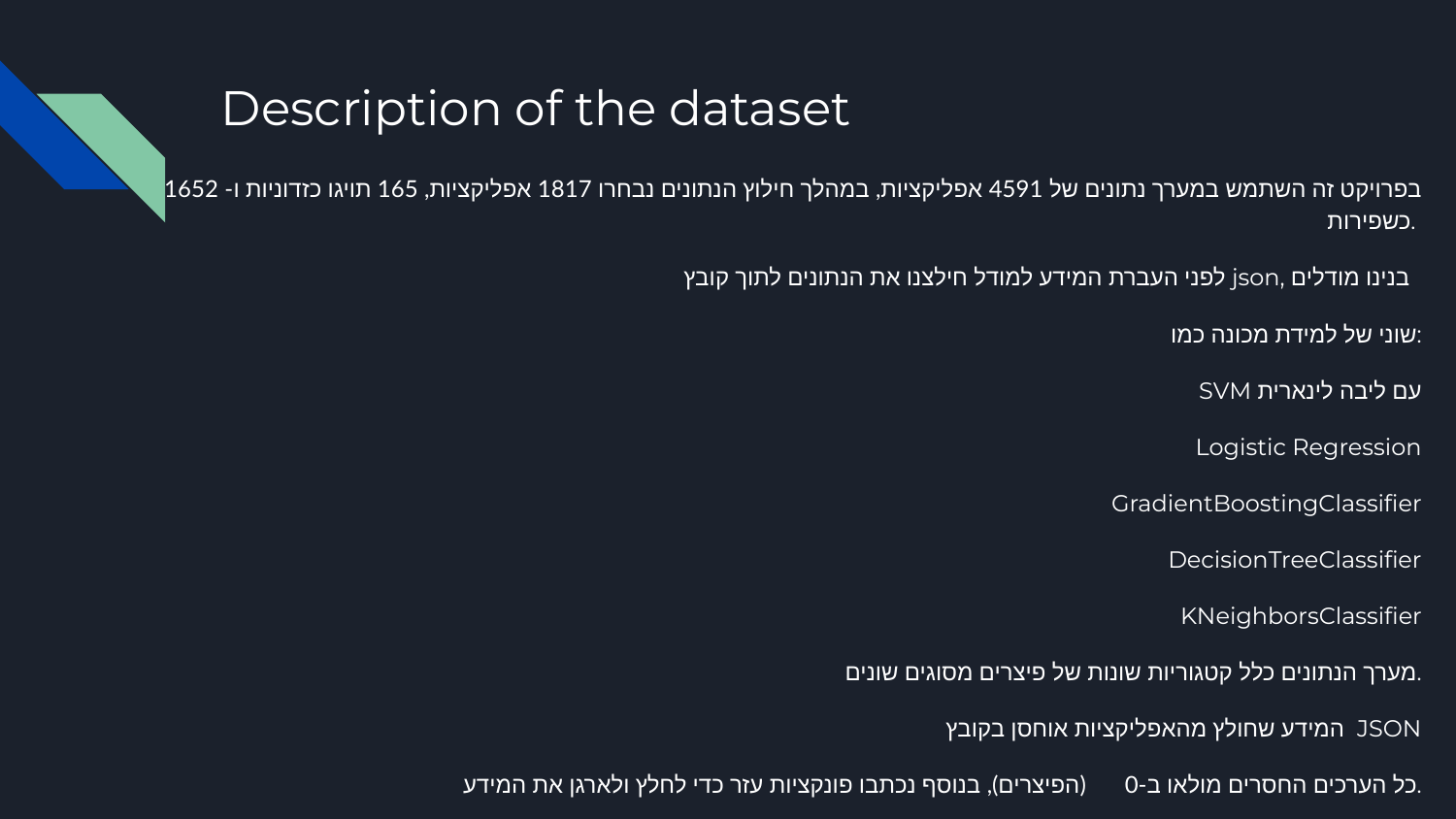

# Description of the dataset
בפרויקט זה השתמש במערך נתונים של 4591 אפליקציות, במהלך חילוץ הנתונים נבחרו 1817 אפליקציות, 165 תויגו כזדוניות ו- 1652 כשפירות.
לפני העברת המידע למודל חילצנו את הנתונים לתוך קובץ json, בנינו מודלים
 שוני של למידת מכונה כמו:
SVM עם ליבה לינארית
Logistic Regression
GradientBoostingClassifier
DecisionTreeClassifier
KNeighborsClassifier
מערך הנתונים כלל קטגוריות שונות של פיצרים מסוגים שונים.
המידע שחולץ מהאפליקציות אוחסן בקובץ  JSON
כל הערכים החסרים מולאו ב-0(הפיצרים), בנוסף נכתבו פונקציות עזר כדי לחלץ ולארגן את המידע.